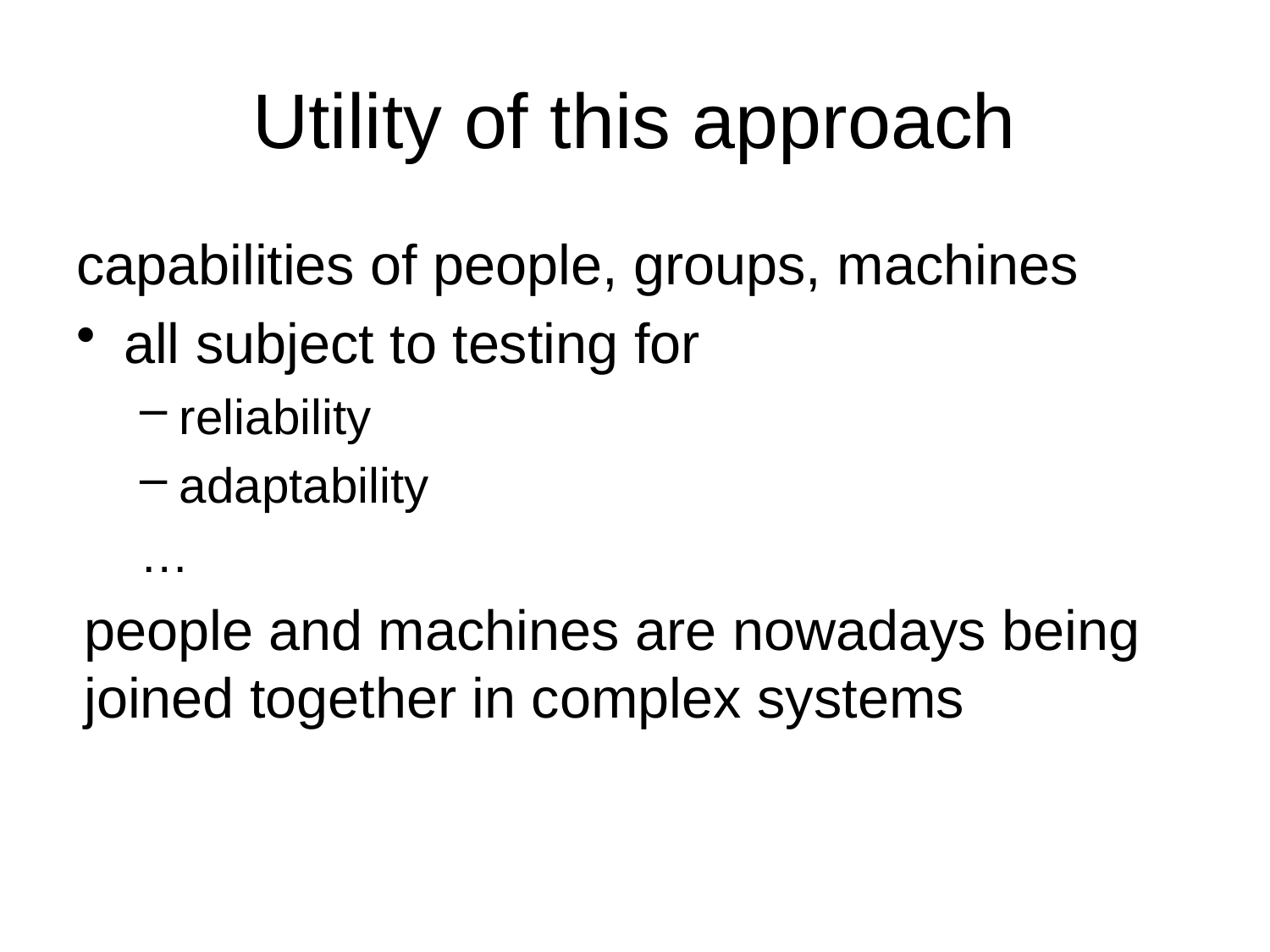

# Utility of this approach
capabilities of people, groups, machines
all subject to testing for
reliability
adaptability
…
people and machines are nowadays being joined together in complex systems